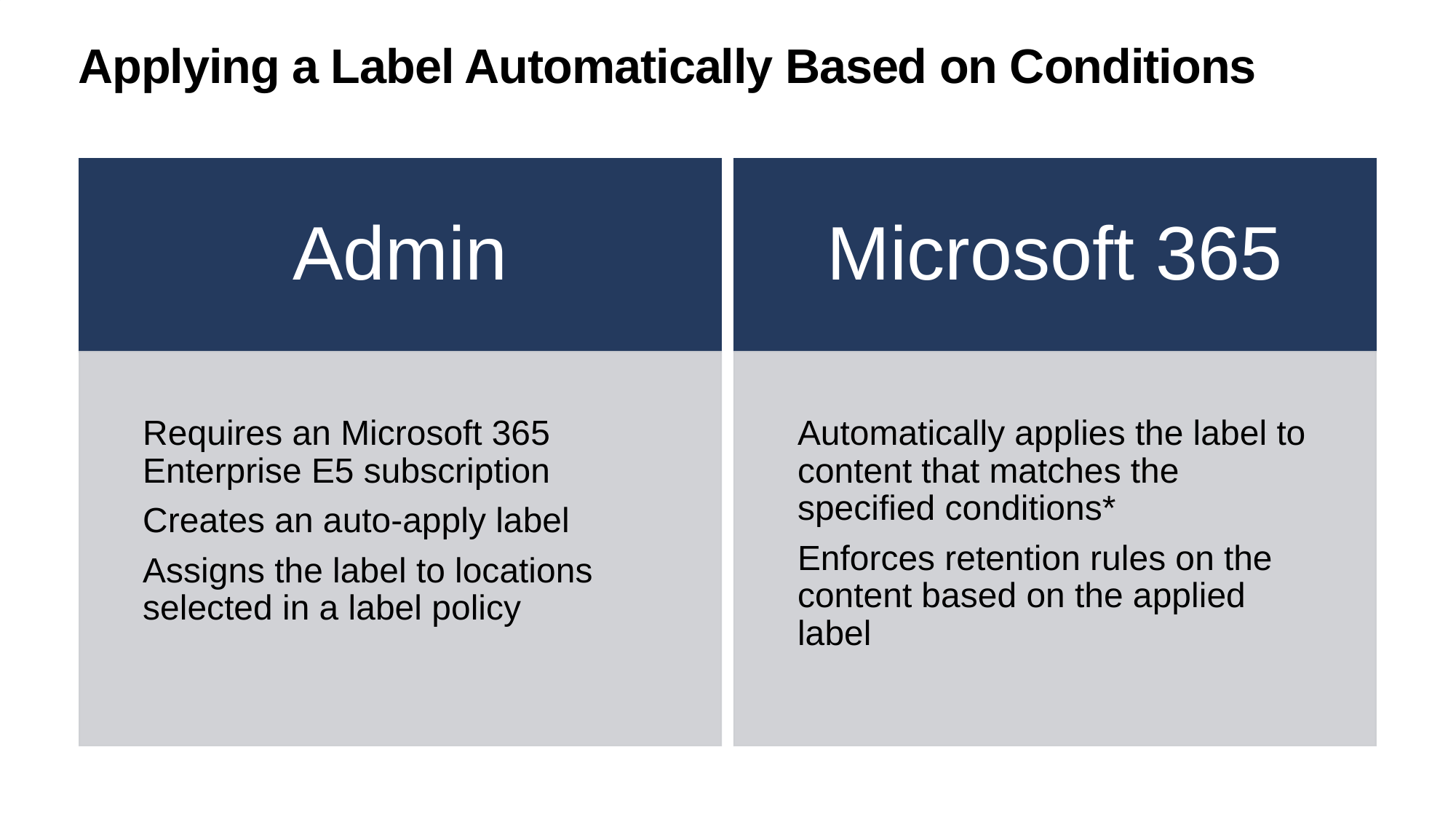

# Applying a Label Automatically Based on Conditions
Admin
Requires an Microsoft 365 Enterprise E5 subscription
Creates an auto-apply label
Assigns the label to locations selected in a label policy
Microsoft 365
Automatically applies the label to content that matches the specified conditions*
Enforces retention rules on the content based on the applied label